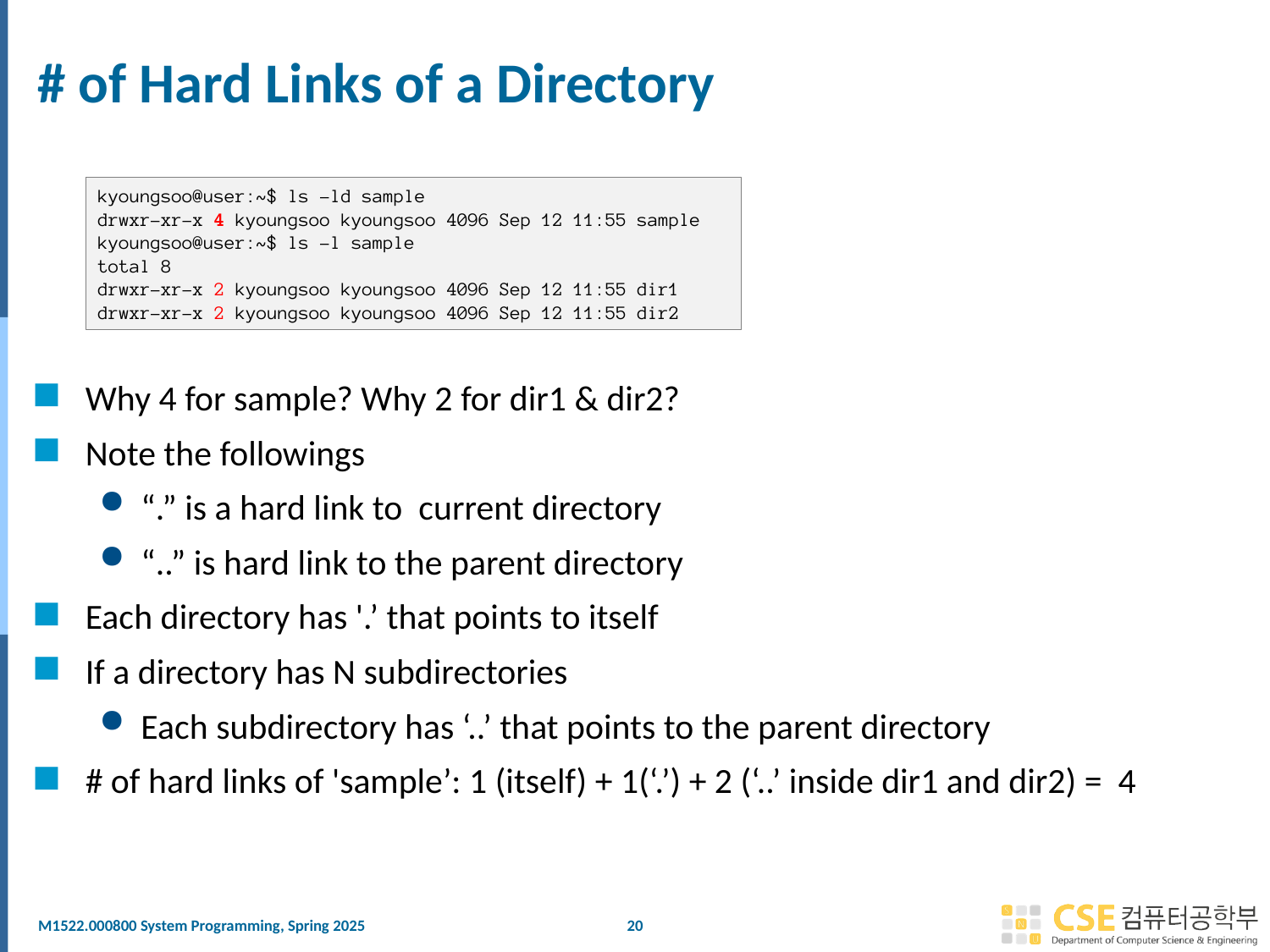

# # of Hard Links of a Directory

Why 4 for sample? Why 2 for dir1 & dir2?
Note the followings
“.” is a hard link to  current directory
“..” is hard link to the parent directory
Each directory has '.’ that points to itself
If a directory has N subdirectories
Each subdirectory has ‘..’ that points to the parent directory
# of hard links of 'sample’: 1 (itself) + 1(‘.’) + 2 (‘..’ inside dir1 and dir2) =  4
kyoungsoo@user:~$ ls -ld sample
drwxr-xr-x 4 kyoungsoo kyoungsoo 4096 Sep 12 11:55 sample
kyoungsoo@user:~$ ls -l sample
total 8
drwxr-xr-x 2 kyoungsoo kyoungsoo 4096 Sep 12 11:55 dir1
drwxr-xr-x 2 kyoungsoo kyoungsoo 4096 Sep 12 11:55 dir2